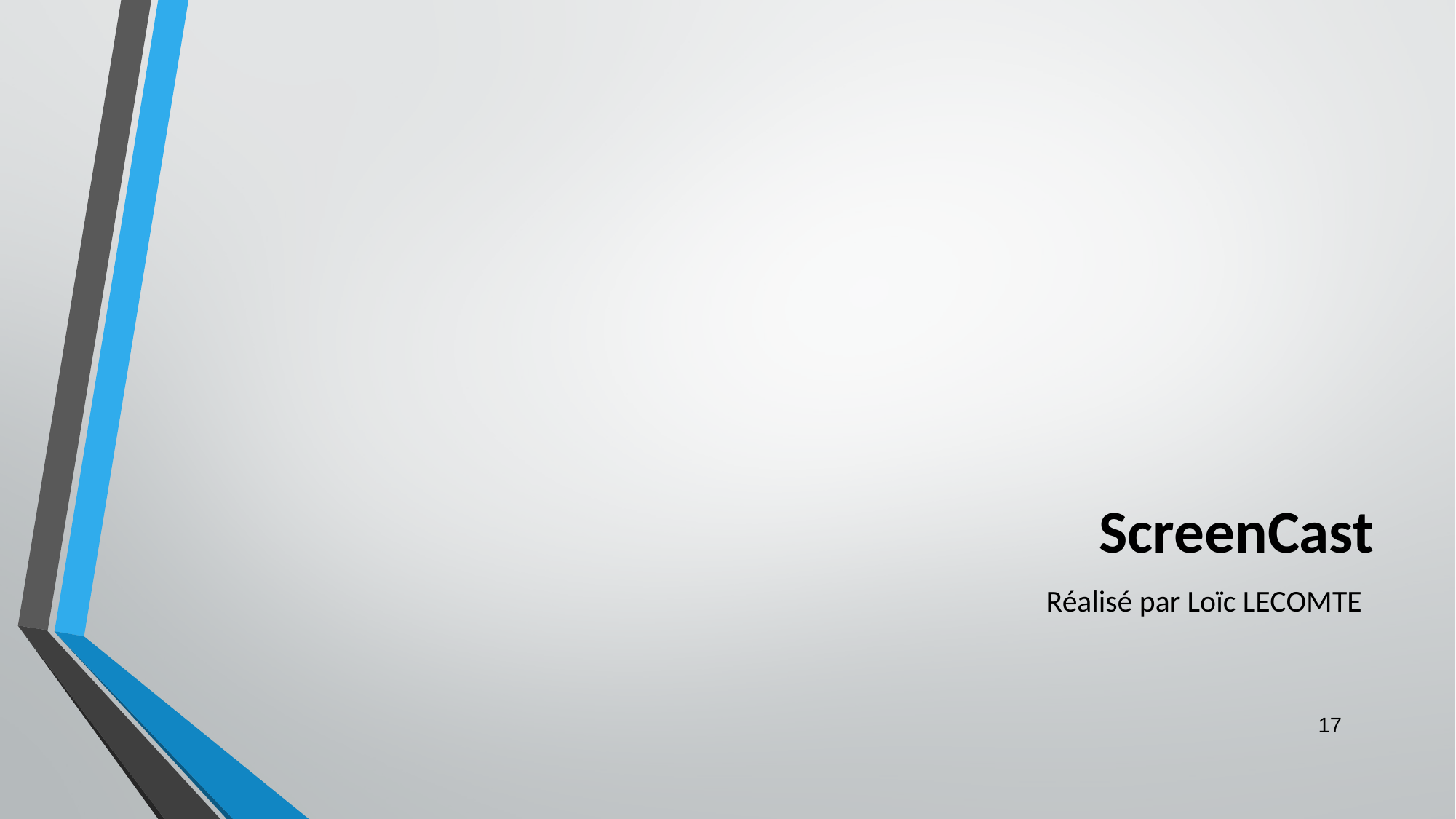

# ScreenCast
Réalisé par Loïc LECOMTE
17